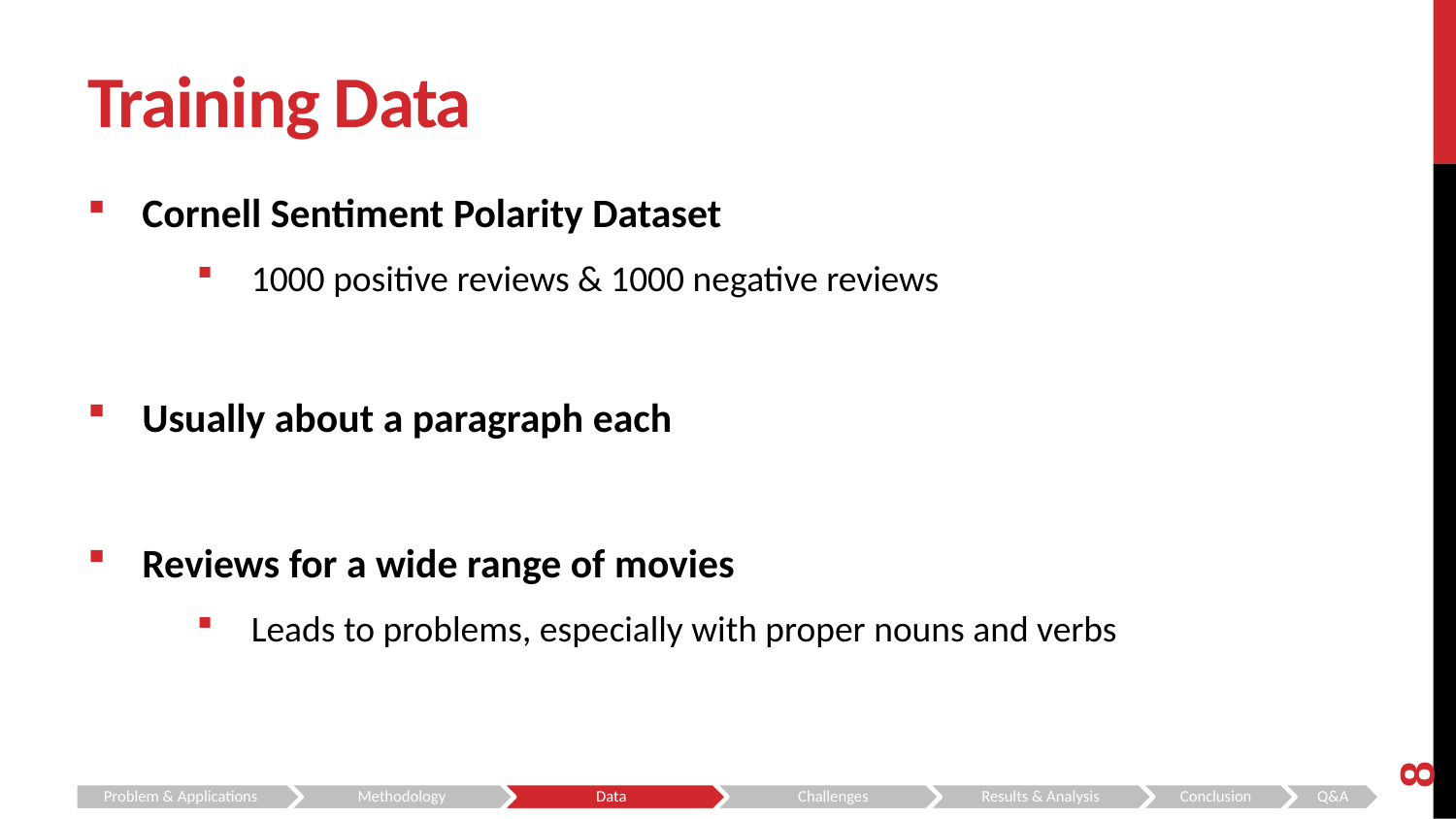

# Training Data
Cornell Sentiment Polarity Dataset
1000 positive reviews & 1000 negative reviews

Usually about a paragraph each

Reviews for a wide range of movies
Leads to problems, especially with proper nouns and verbs

8
      Problem & Applications
              Methodology
                     Data
                  Challenges
          Results & Analysis
      Conclusion
Q&A